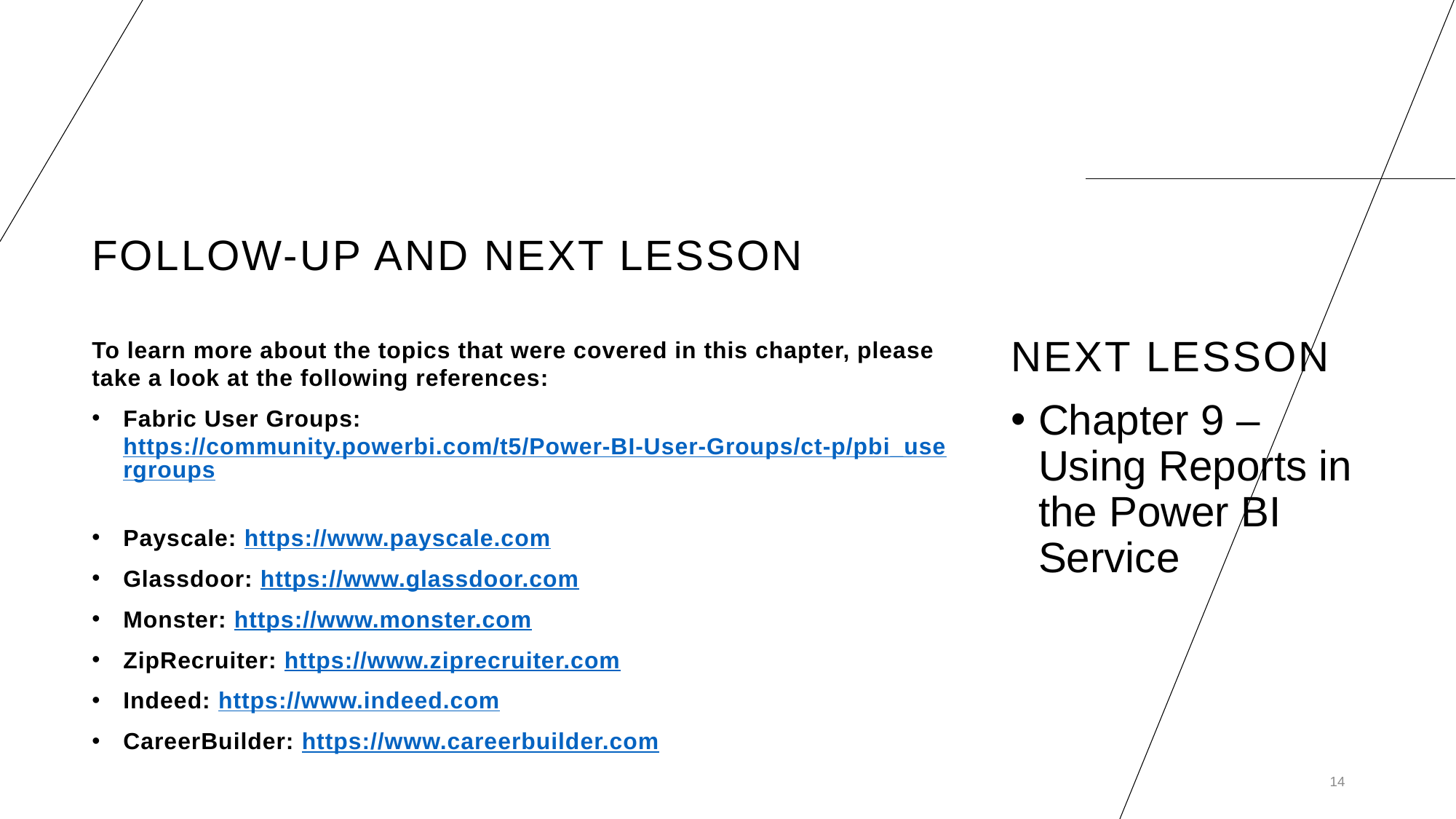

# Follow-up and Next lesson
NEXT LESSON
To learn more about the topics that were covered in this chapter, please take a look at the following references:
Fabric User Groups:  https://community.powerbi.com/t5/Power-BI-User-Groups/ct-p/pbi_usergroups
Payscale: https://www.payscale.com
Glassdoor: https://www.glassdoor.com
Monster: https://www.monster.com
ZipRecruiter: https://www.ziprecruiter.com
Indeed: https://www.indeed.com
CareerBuilder: https://www.careerbuilder.com
Chapter 9 – Using Reports in the Power BI Service
14